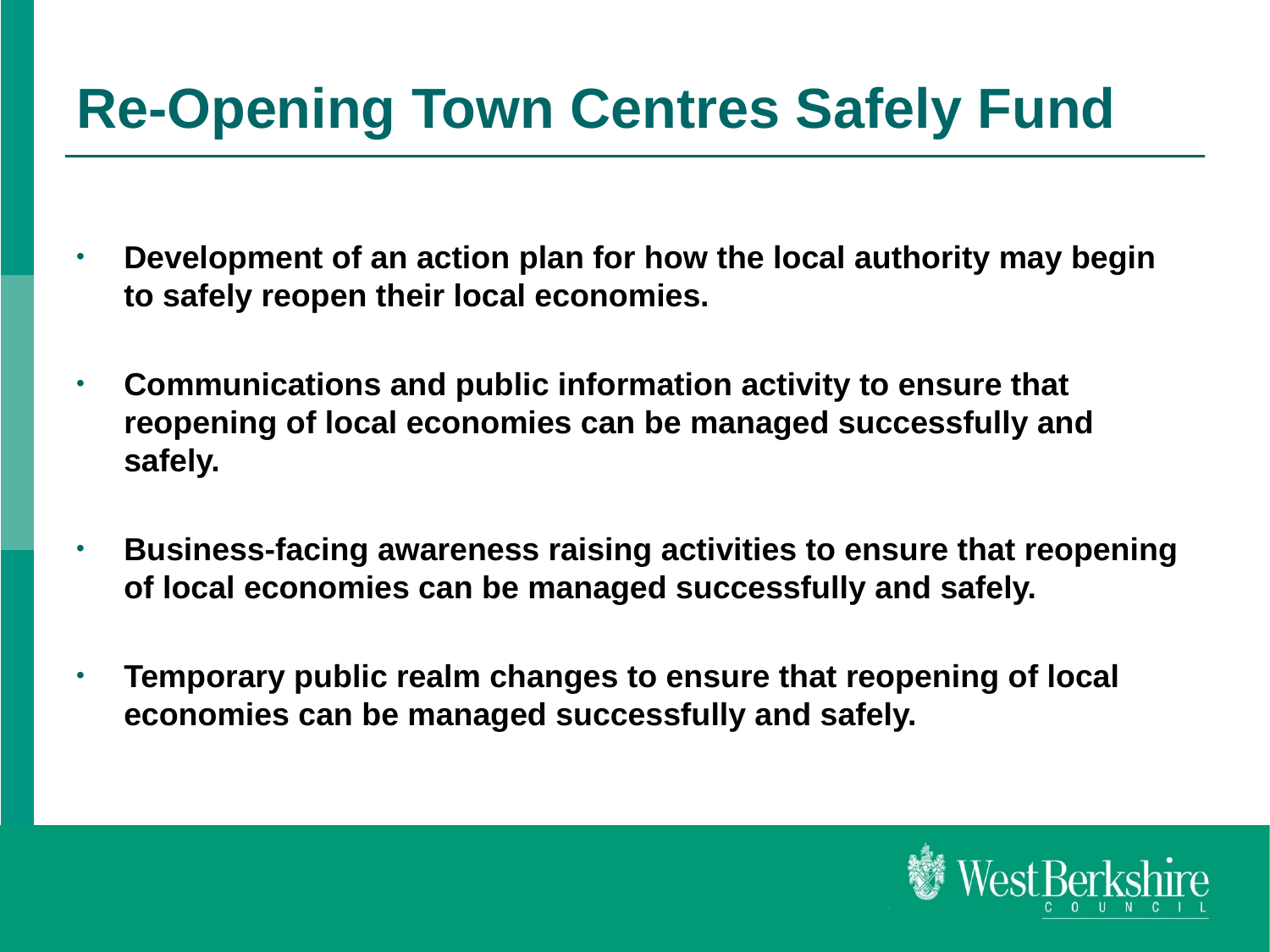

# Re-Opening Town Centres Safely Fund

Development of an action plan for how the local authority may begin to safely reopen their local economies.

Communications and public information activity to ensure that reopening of local economies can be managed successfully and safely.

Business-facing awareness raising activities to ensure that reopening of local economies can be managed successfully and safely.

Temporary public realm changes to ensure that reopening of local economies can be managed successfully and safely.